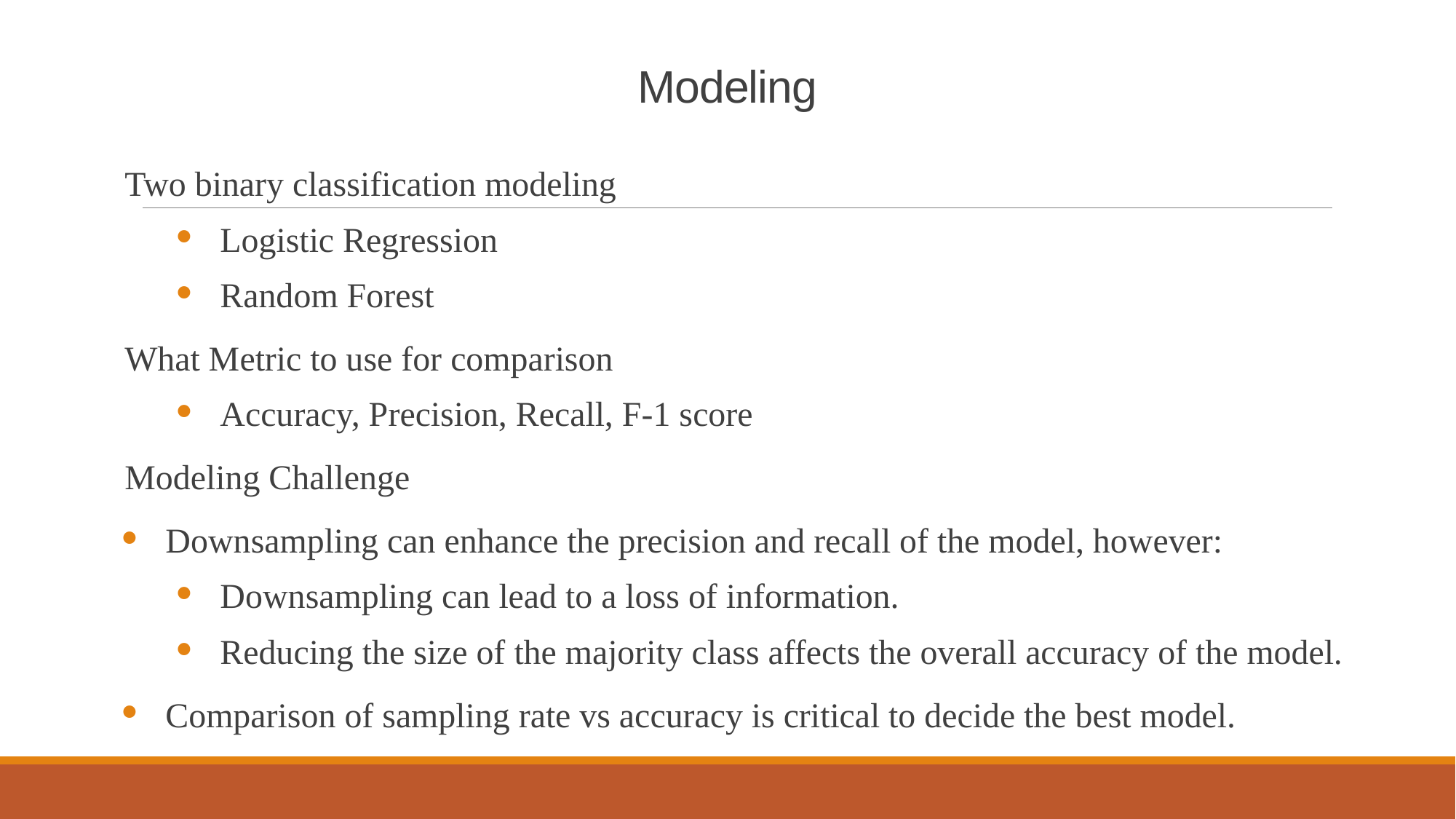

# Modeling
Two binary classification modeling
Logistic Regression
Random Forest
What Metric to use for comparison
Accuracy, Precision, Recall, F-1 score
Modeling Challenge
Downsampling can enhance the precision and recall of the model, however:
Downsampling can lead to a loss of information.
Reducing the size of the majority class affects the overall accuracy of the model.
Comparison of sampling rate vs accuracy is critical to decide the best model.